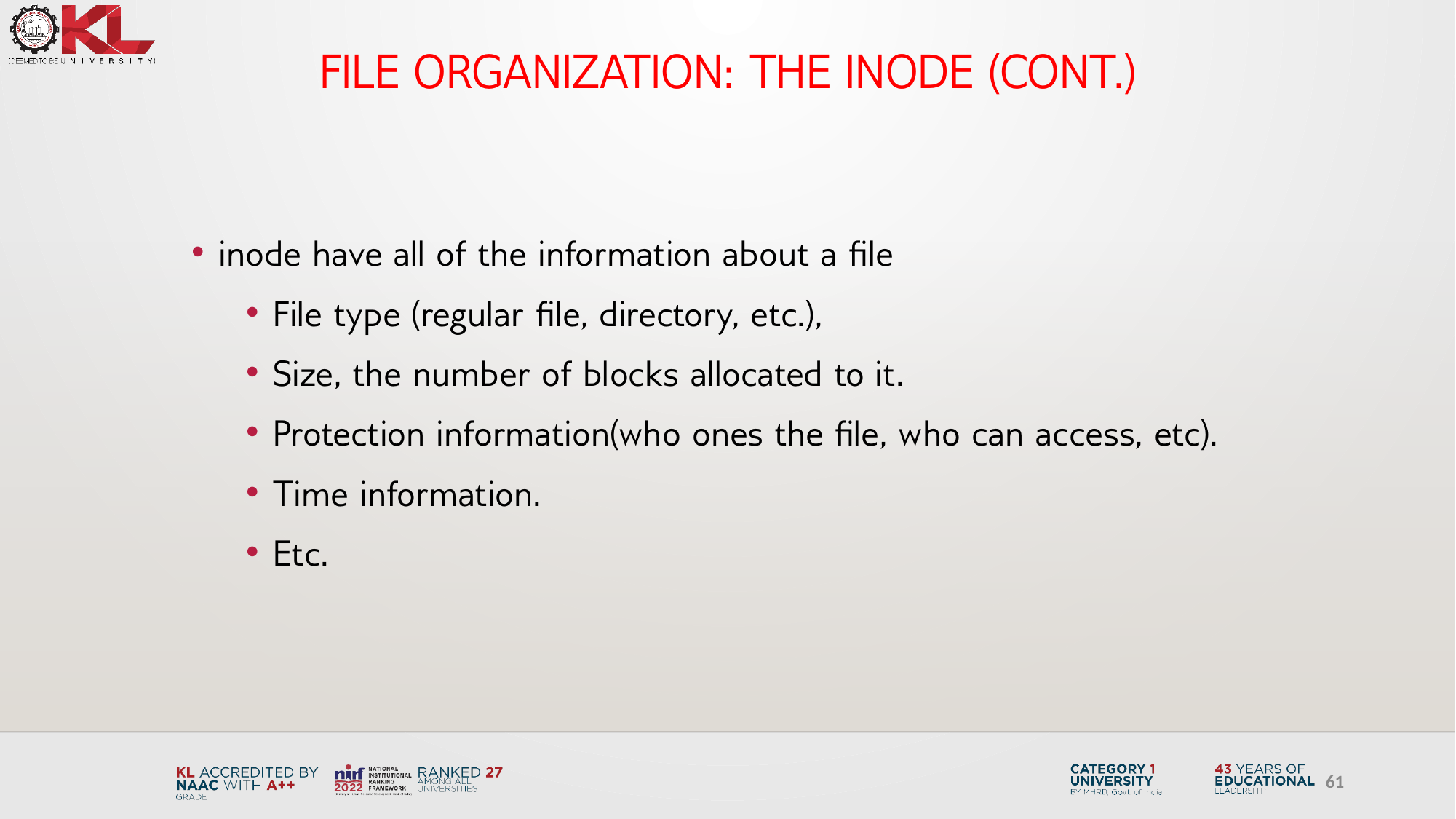

# File Organization: The inode (Cont.)
inode have all of the information about a file
File type (regular file, directory, etc.),
Size, the number of blocks allocated to it.
Protection information(who ones the file, who can access, etc).
Time information.
Etc.

61